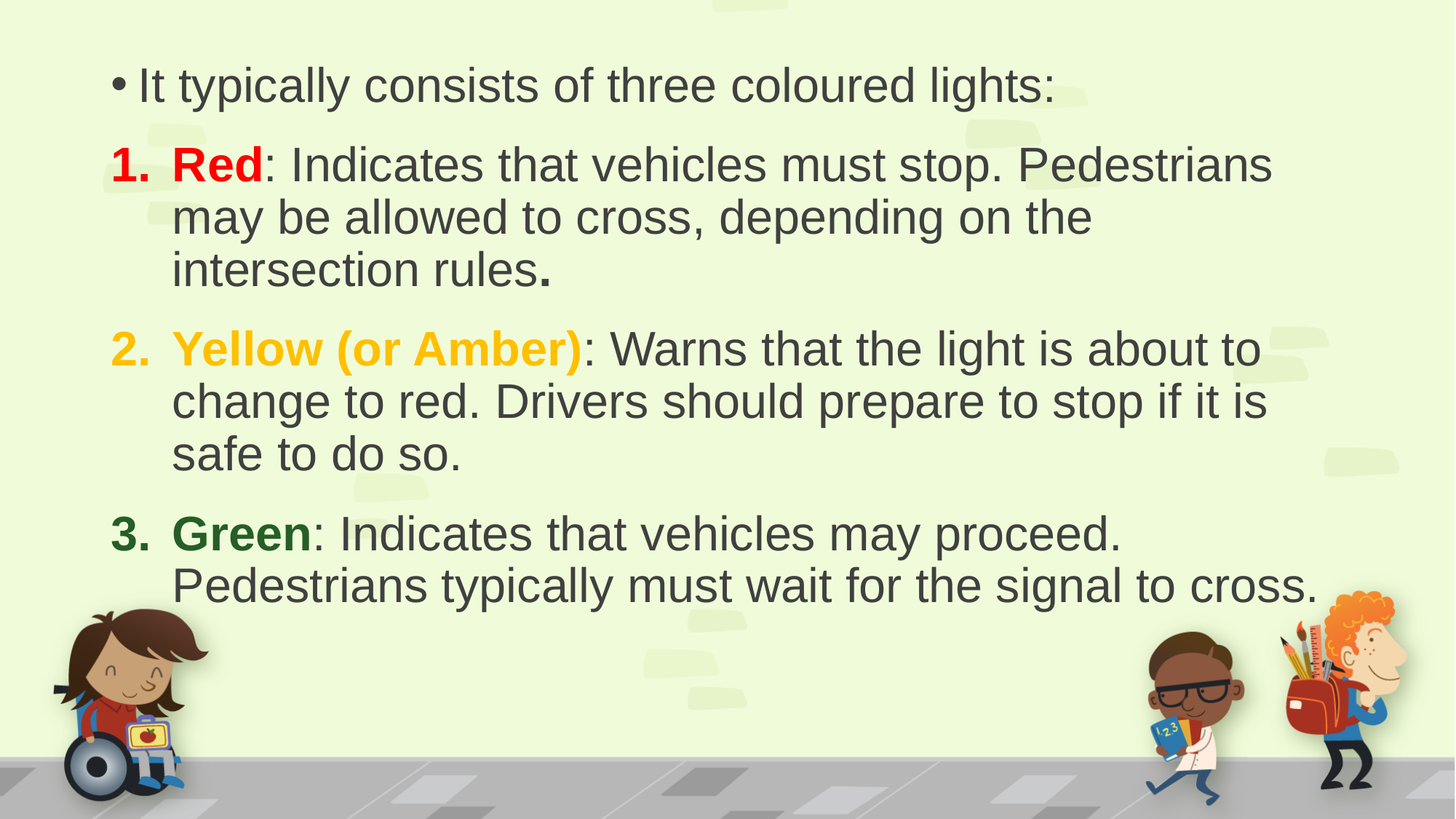

It typically consists of three coloured lights:
Red: Indicates that vehicles must stop. Pedestrians may be allowed to cross, depending on the intersection rules.
Yellow (or Amber): Warns that the light is about to change to red. Drivers should prepare to stop if it is safe to do so.
Green: Indicates that vehicles may proceed. Pedestrians typically must wait for the signal to cross.